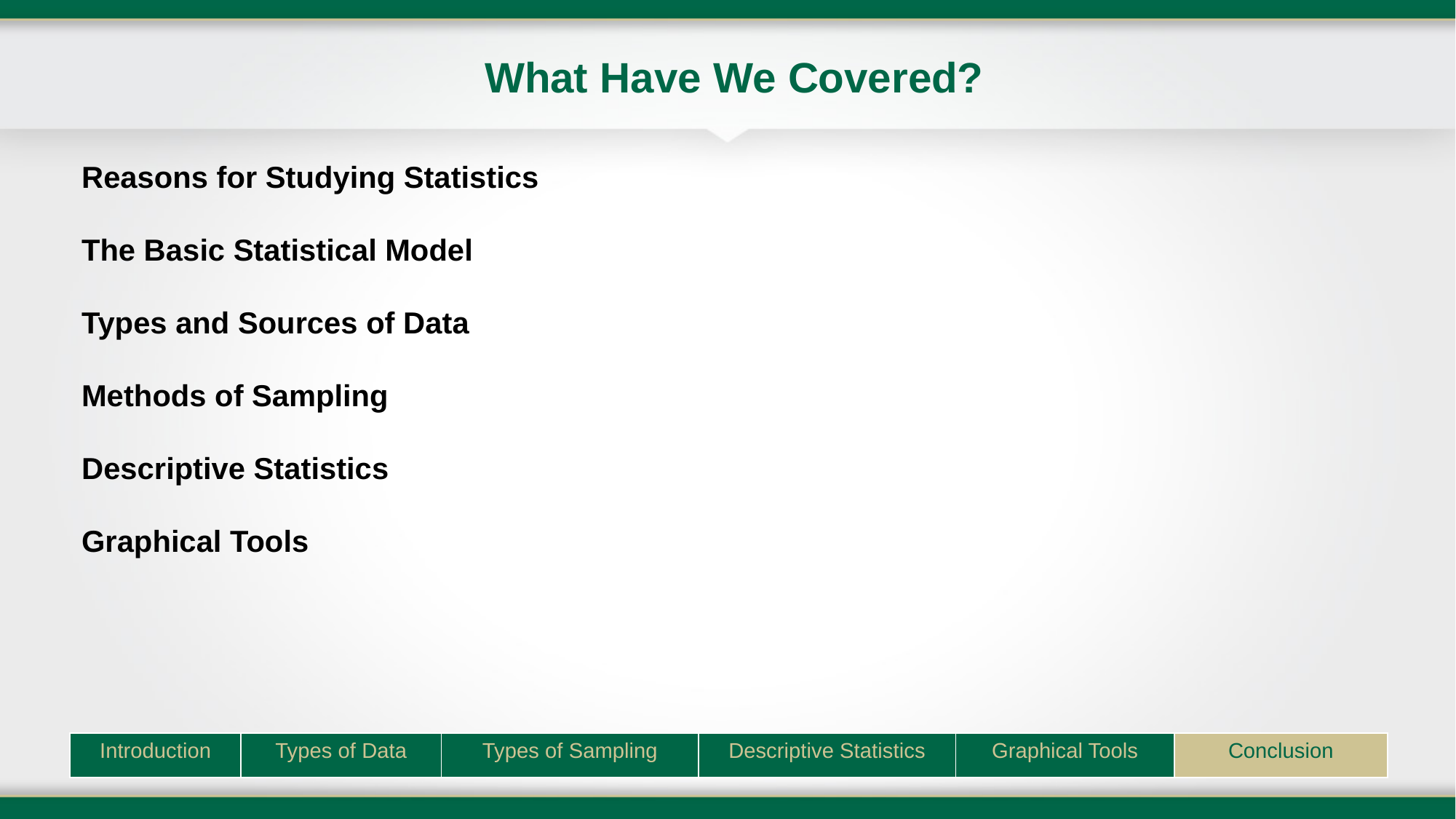

# What Have We Covered?
Reasons for Studying Statistics
The Basic Statistical Model
Types and Sources of Data
Methods of Sampling
Descriptive Statistics
Graphical Tools

| Introduction | Types of Data | Types of Sampling | Descriptive Statistics | Graphical Tools | Conclusion |
| --- | --- | --- | --- | --- | --- |